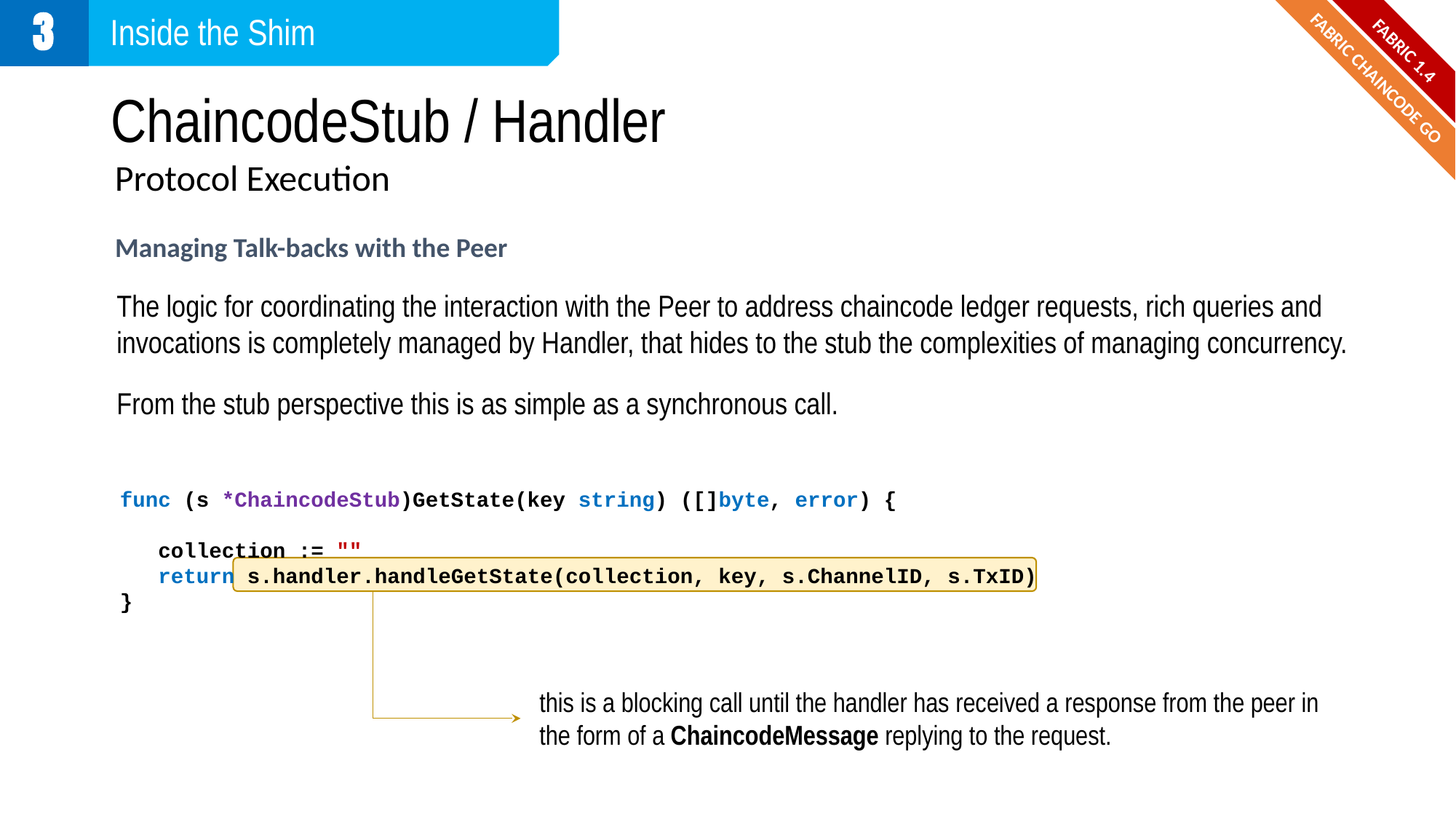

3
Inside the Shim
FABRIC 1.4
# ChaincodeStub / Handler
FABRIC CHAINCODE GO
Protocol Execution
Managing Talk-backs with the Peer
The logic for coordinating the interaction with the Peer to address chaincode ledger requests, rich queries and invocations is completely managed by Handler, that hides to the stub the complexities of managing concurrency.
From the stub perspective this is as simple as a synchronous call.
func (s *ChaincodeStub)GetState(key string) ([]byte, error) {

   collection := ""
   return s.handler.handleGetState(collection, key, s.ChannelID, s.TxID)
}

this is a blocking call until the handler has received a response from the peer in the form of a ChaincodeMessage replying to the request.